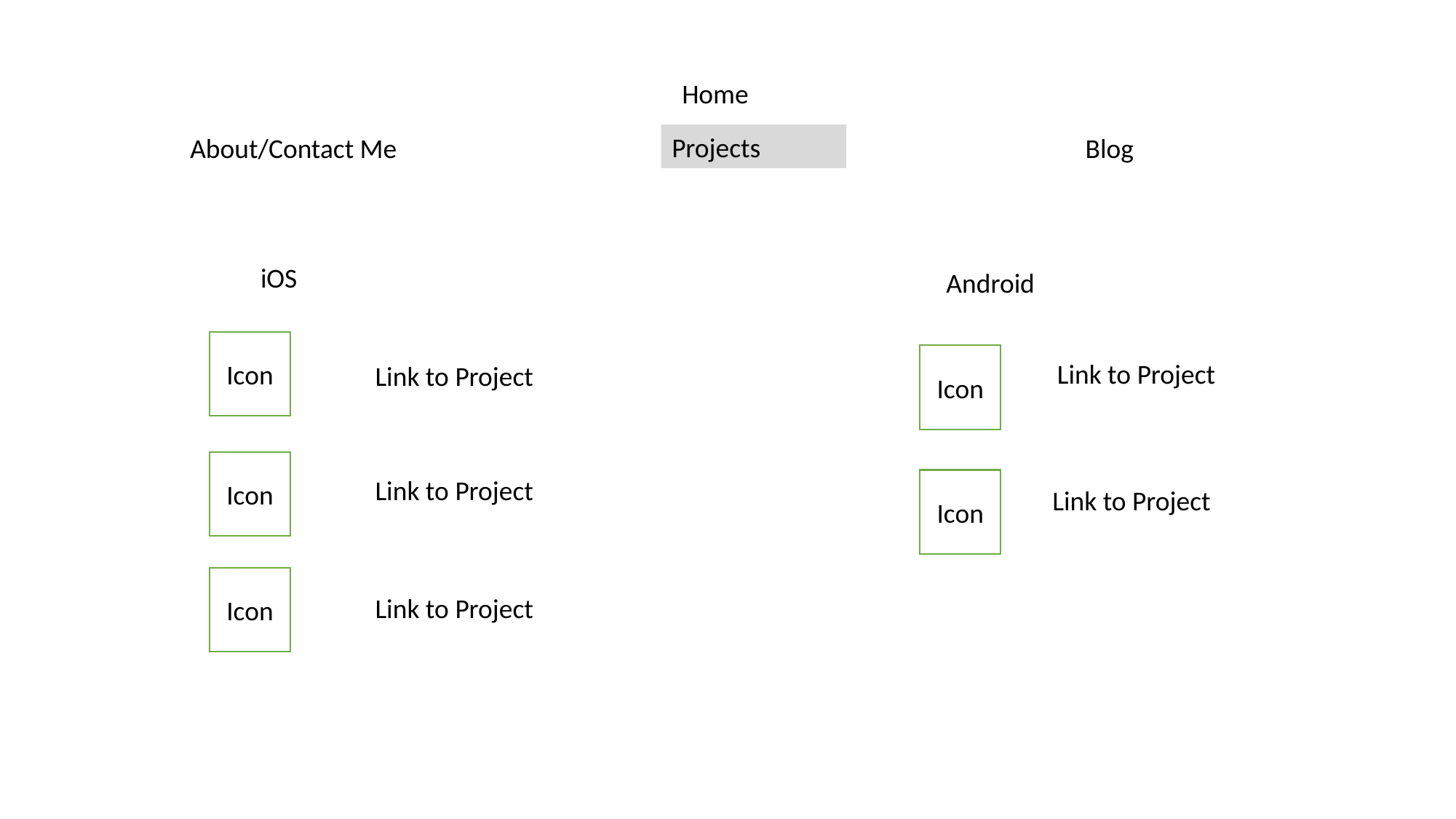

Home
Projects
About/Contact Me
Blog
iOS
Android
Icon
Icon
Link to Project
Link to Project
Icon
Link to Project
Icon
Link to Project
Icon
Link to Project